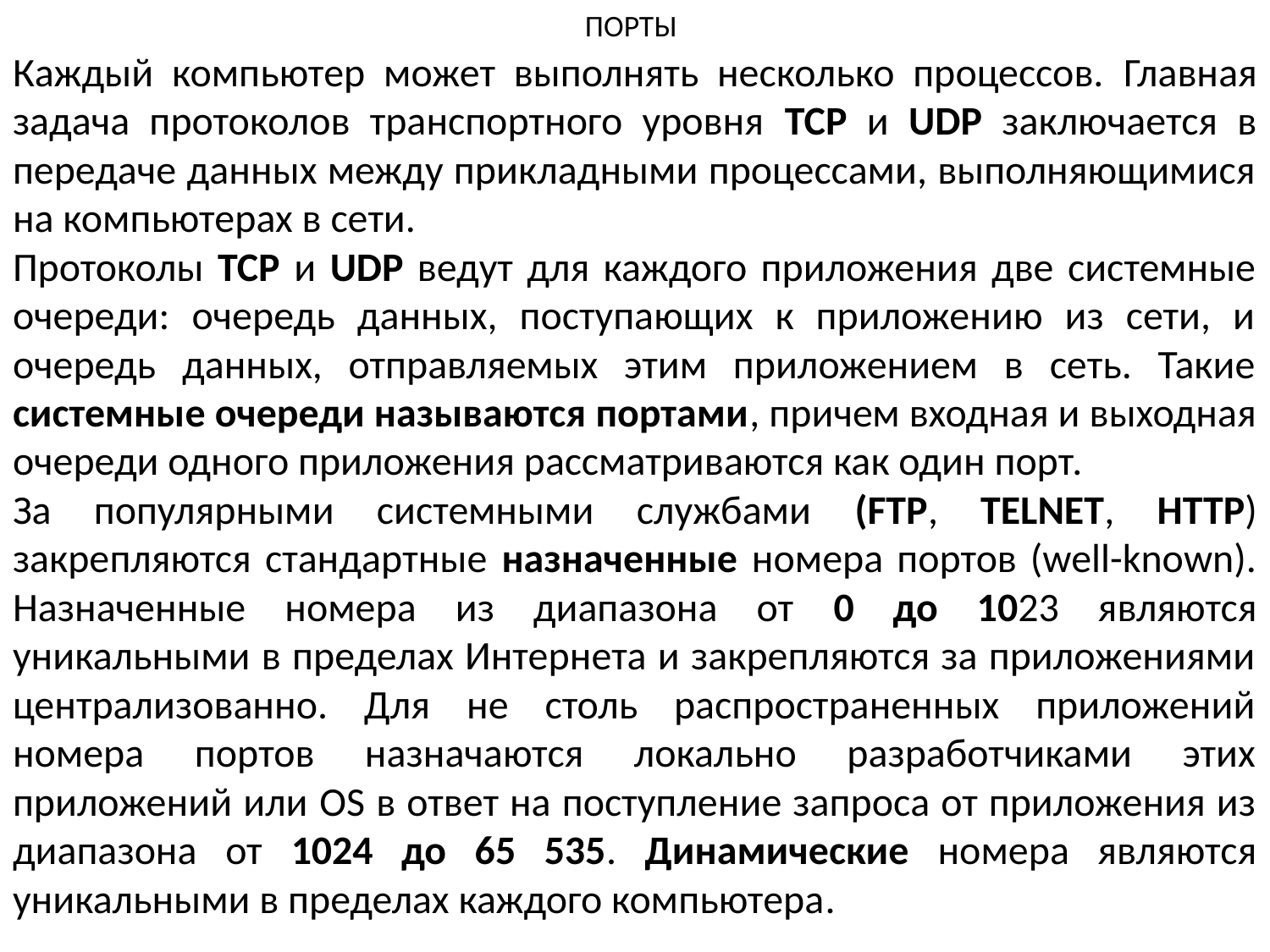

# ПОРТЫ
Каждый компьютер может выполнять несколько процессов. Главная задача протоколов транспортного уровня TCP и UDP заключается в передаче данных между прикладными процессами, выполняющимися на компьютерах в сети.
Протоколы TCP и UDP ведут для каждого приложения две системные очереди: очередь данных, поступающих к приложению из сети, и очередь данных, отправляемых этим приложением в сеть. Такие системные очереди называются портами, причем входная и выходная очереди одного приложения рассматриваются как один порт.
За популярными системными службами (FTP, TELNET, HTTP) закрепляются стандартные назначенные номера портов (well-known). Назначенные номера из диапазона от 0 до 1023 являются уникальными в пределах Интернета и закрепляются за приложениями централизованно. Для не столь распространенных приложений номера портов назначаются локально разработчиками этих приложений или OS в ответ на поступление запроса от приложения из диапазона от 1024 до 65 535. Динамические номера являются уникальными в пределах каждого компьютера.